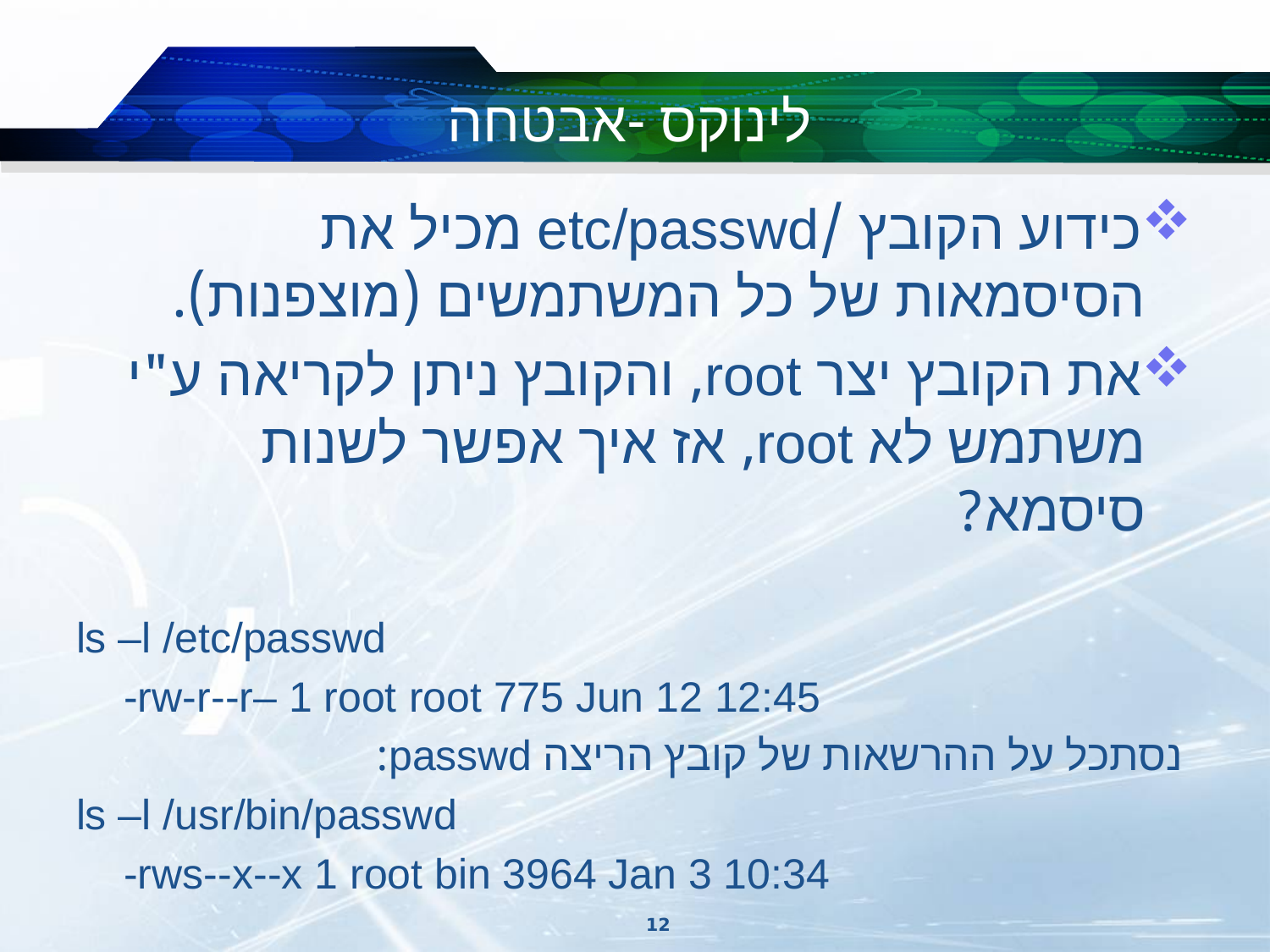

# לינוקס -אבטחה
כידוע הקובץ /etc/passwd מכיל את הסיסמאות של כל המשתמשים (מוצפנות).
את הקובץ יצר root, והקובץ ניתן לקריאה ע"י משתמש לא root, אז איך אפשר לשנות סיסמא?

ls –l /etc/passwd
	-rw-r--r– 1 root root 775 Jun 12 12:45
 נסתכל על ההרשאות של קובץ הריצה passwd:
ls –l /usr/bin/passwd
	-rws--x--x 1 root bin 3964 Jan 3 10:34

12